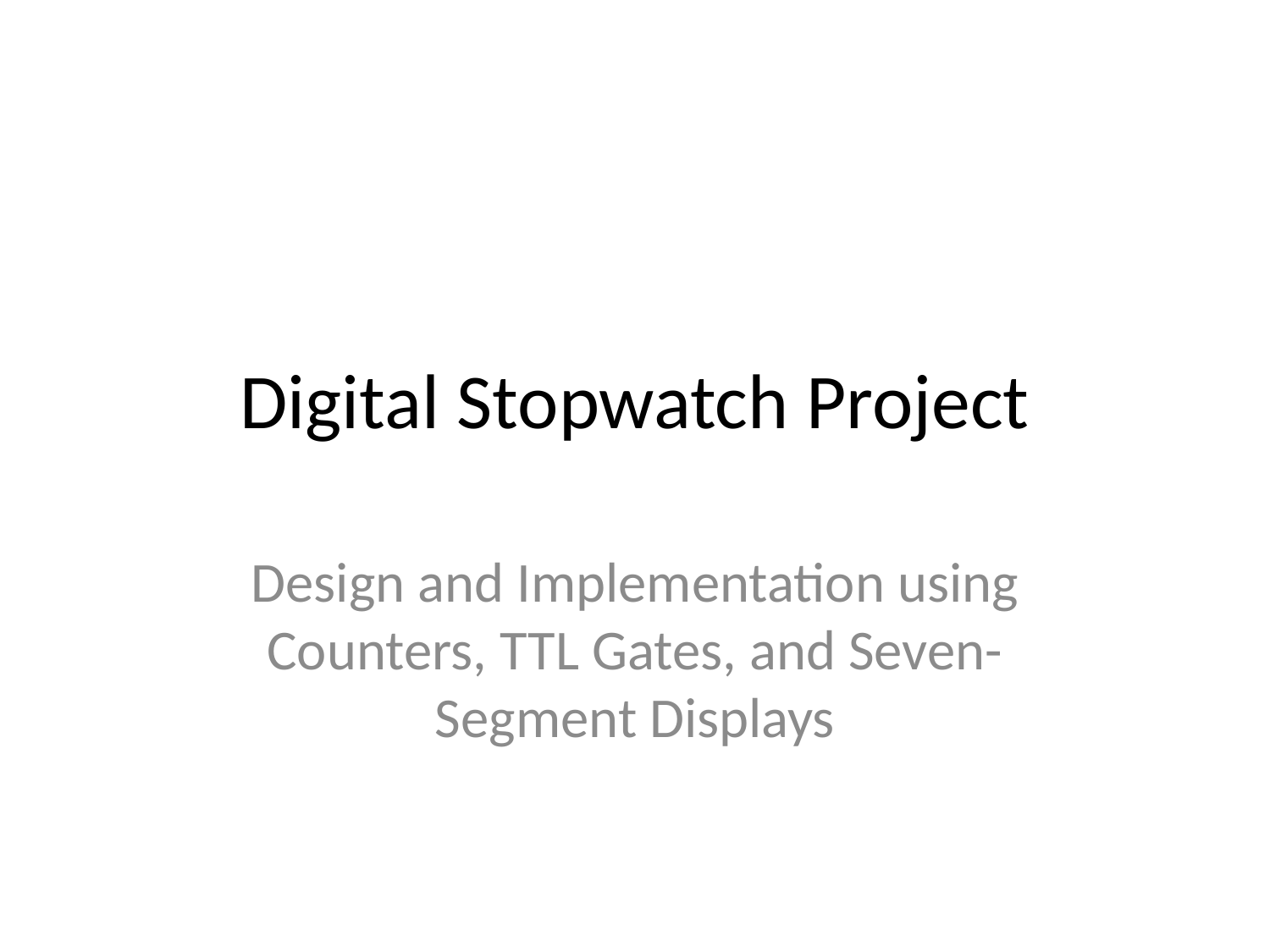

# Digital Stopwatch Project
Design and Implementation using Counters, TTL Gates, and Seven-Segment Displays